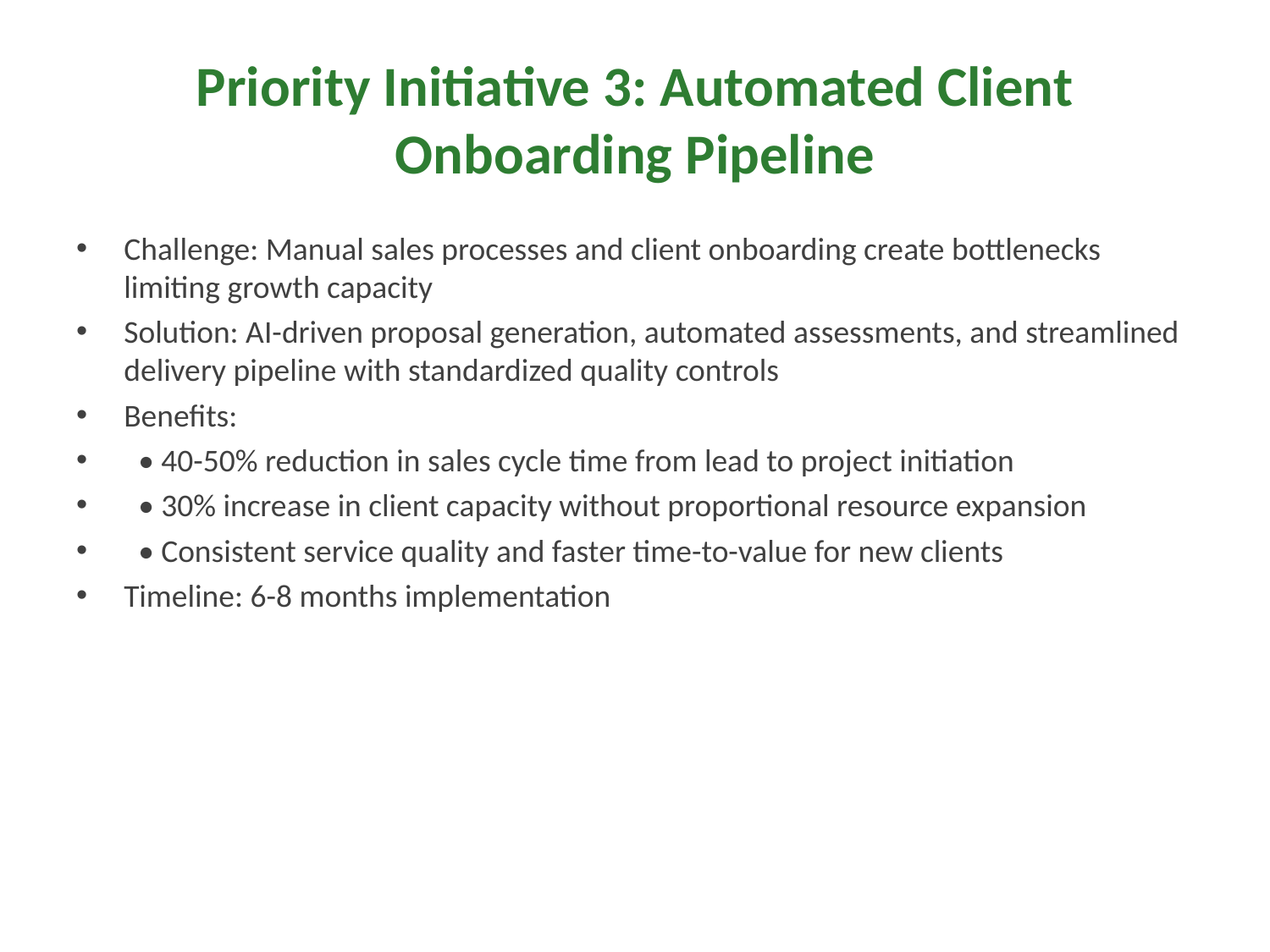

# Priority Initiative 3: Automated Client Onboarding Pipeline
Challenge: Manual sales processes and client onboarding create bottlenecks limiting growth capacity
Solution: AI-driven proposal generation, automated assessments, and streamlined delivery pipeline with standardized quality controls
Benefits:
  • 40-50% reduction in sales cycle time from lead to project initiation
  • 30% increase in client capacity without proportional resource expansion
  • Consistent service quality and faster time-to-value for new clients
Timeline: 6-8 months implementation